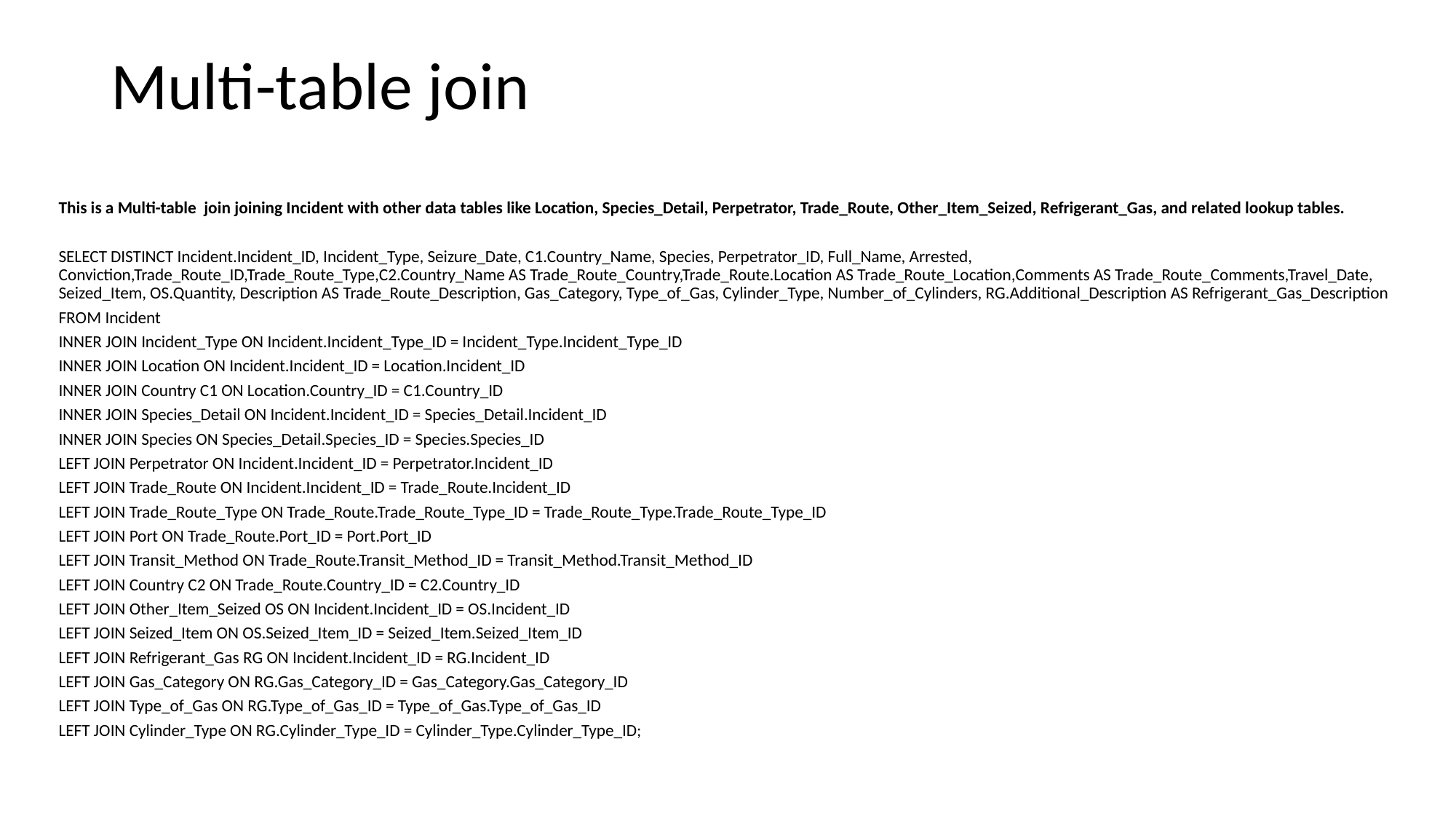

# Multi-table join

This is a Multi-table  join joining Incident with other data tables like Location, Species_Detail, Perpetrator, Trade_Route, Other_Item_Seized, Refrigerant_Gas, and related lookup tables.

SELECT DISTINCT Incident.Incident_ID, Incident_Type, Seizure_Date, C1.Country_Name, Species, Perpetrator_ID, Full_Name, Arrested, Conviction,Trade_Route_ID,Trade_Route_Type,C2.Country_Name AS Trade_Route_Country,Trade_Route.Location AS Trade_Route_Location,Comments AS Trade_Route_Comments,Travel_Date, Seized_Item, OS.Quantity, Description AS Trade_Route_Description, Gas_Category, Type_of_Gas, Cylinder_Type, Number_of_Cylinders, RG.Additional_Description AS Refrigerant_Gas_Description
FROM Incident
INNER JOIN Incident_Type ON Incident.Incident_Type_ID = Incident_Type.Incident_Type_ID
INNER JOIN Location ON Incident.Incident_ID = Location.Incident_ID
INNER JOIN Country C1 ON Location.Country_ID = C1.Country_ID
INNER JOIN Species_Detail ON Incident.Incident_ID = Species_Detail.Incident_ID
INNER JOIN Species ON Species_Detail.Species_ID = Species.Species_ID
LEFT JOIN Perpetrator ON Incident.Incident_ID = Perpetrator.Incident_ID
LEFT JOIN Trade_Route ON Incident.Incident_ID = Trade_Route.Incident_ID
LEFT JOIN Trade_Route_Type ON Trade_Route.Trade_Route_Type_ID = Trade_Route_Type.Trade_Route_Type_ID
LEFT JOIN Port ON Trade_Route.Port_ID = Port.Port_ID
LEFT JOIN Transit_Method ON Trade_Route.Transit_Method_ID = Transit_Method.Transit_Method_ID
LEFT JOIN Country C2 ON Trade_Route.Country_ID = C2.Country_ID
LEFT JOIN Other_Item_Seized OS ON Incident.Incident_ID = OS.Incident_ID
LEFT JOIN Seized_Item ON OS.Seized_Item_ID = Seized_Item.Seized_Item_ID
LEFT JOIN Refrigerant_Gas RG ON Incident.Incident_ID = RG.Incident_ID
LEFT JOIN Gas_Category ON RG.Gas_Category_ID = Gas_Category.Gas_Category_ID
LEFT JOIN Type_of_Gas ON RG.Type_of_Gas_ID = Type_of_Gas.Type_of_Gas_ID
LEFT JOIN Cylinder_Type ON RG.Cylinder_Type_ID = Cylinder_Type.Cylinder_Type_ID;